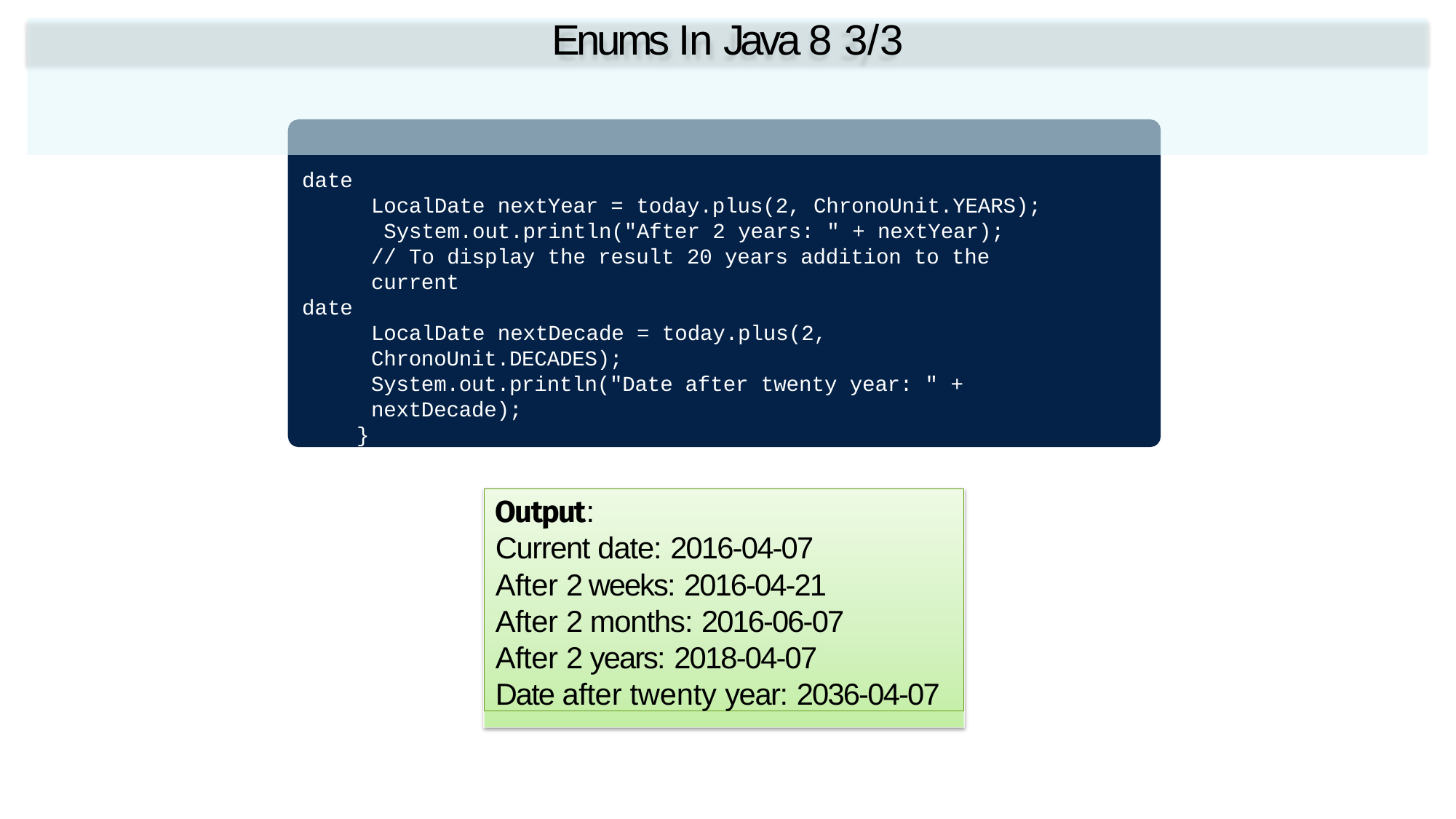

# Enums In Java 8 3/3

date
LocalDate nextYear = today.plus(2, ChronoUnit.YEARS);  System.out.println("After 2 years: " + nextYear);
// To display the result 20 years addition to the current
date
LocalDate nextDecade = today.plus(2, ChronoUnit.DECADES);
System.out.println("Date after twenty year: " + nextDecade);
}
}

Output:
Current date: 2016-04-07
After 2 weeks: 2016-04-21
After 2 months: 2016-06-07
After 2 years: 2018-04-07
Date after twenty year: 2036-04-07
Fundamental Programming in Java -Session 13 / Slide 35
© Aptech Ltd.